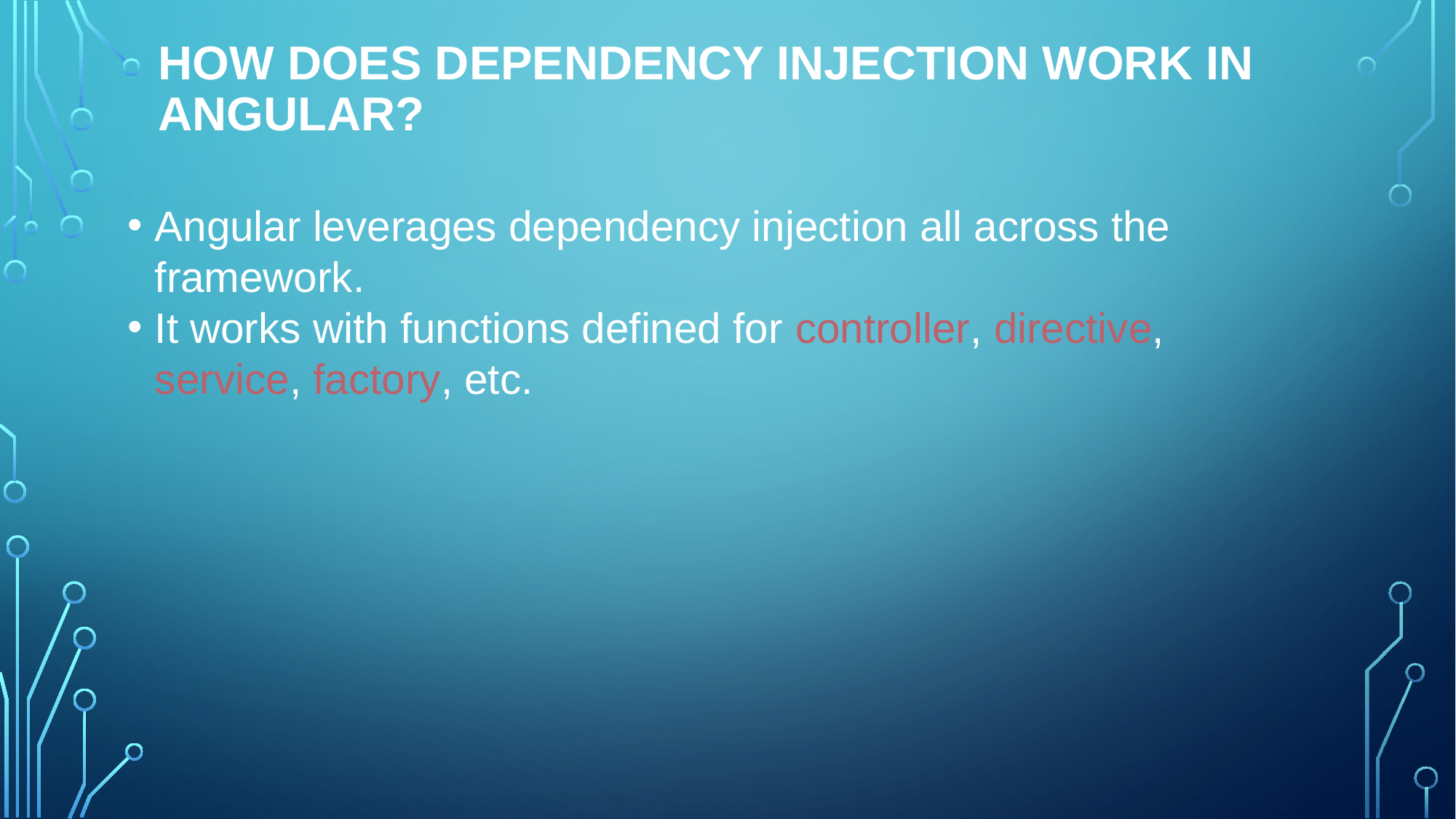

# How does dependency injection work in Angular?
Angular leverages dependency injection all across the framework.
It works with functions defined for controller, directive, service, factory, etc.